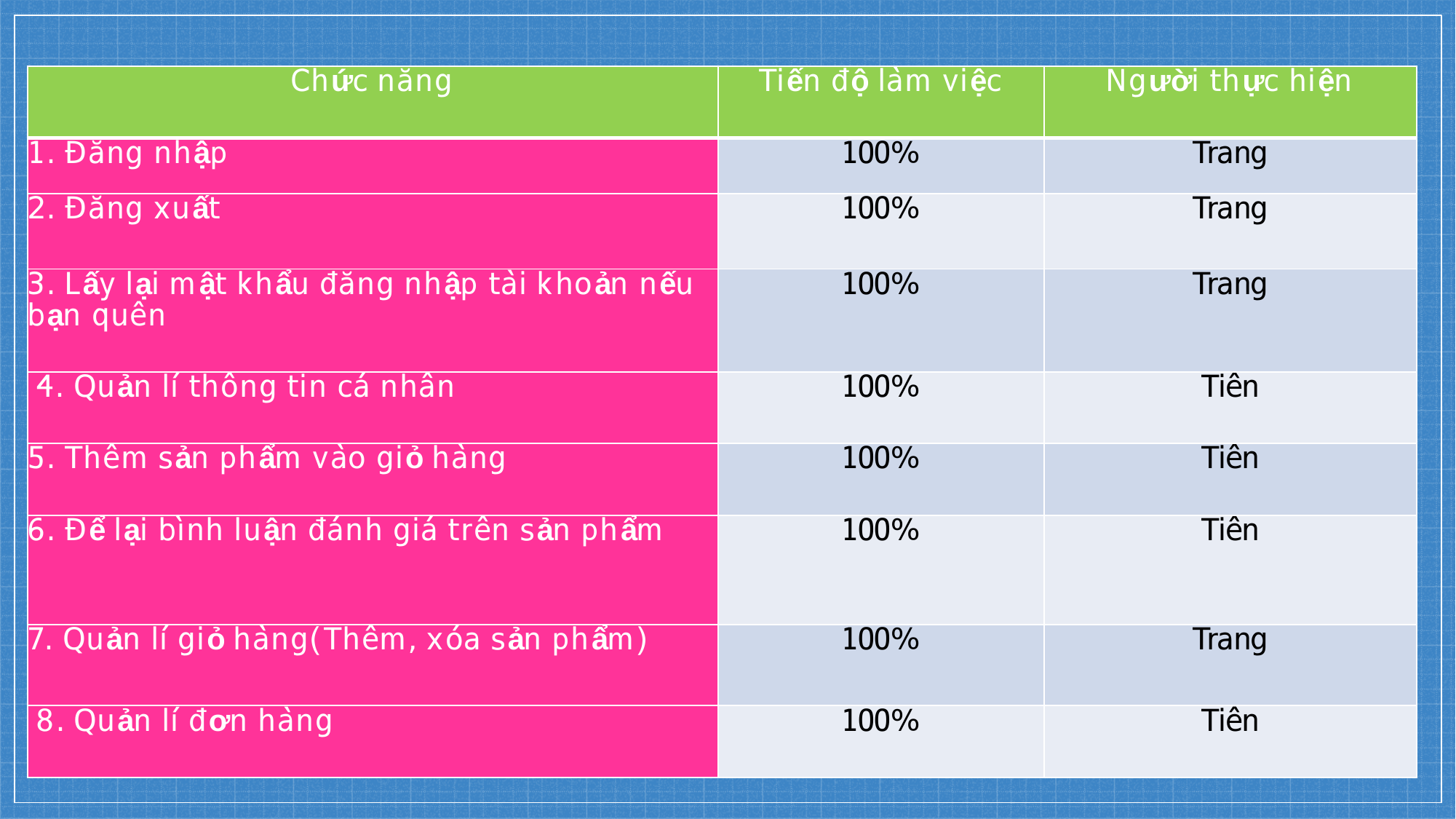

| Chức năng | Tiến độ làm việc | Người thực hiện |
| --- | --- | --- |
| 1. Đăng nhập | 100% | Trang |
| 2. Đăng xuất | 100% | Trang |
| 3. Lấy lại mật khẩu đăng nhập tài khoản nếu bạn quên | 100% | Trang |
| 4. Quản lí thông tin cá nhân | 100% | Tiên |
| 5. Thêm sản phẩm vào giỏ hàng | 100% | Tiên |
| 6. Để lại bình luận đánh giá trên sản phẩm | 100% | Tiên |
| 7. Quản lí giỏ hàng(Thêm, xóa sản phẩm) | 100% | Trang |
| 8. Quản lí đơn hàng | 100% | Tiên |
TỔNG KẾT
BẢNG ĐÁNH GIÁ CÔNG VIỆC
(KHÁCH HÀNG ĐÃ ĐĂNG KÍ)